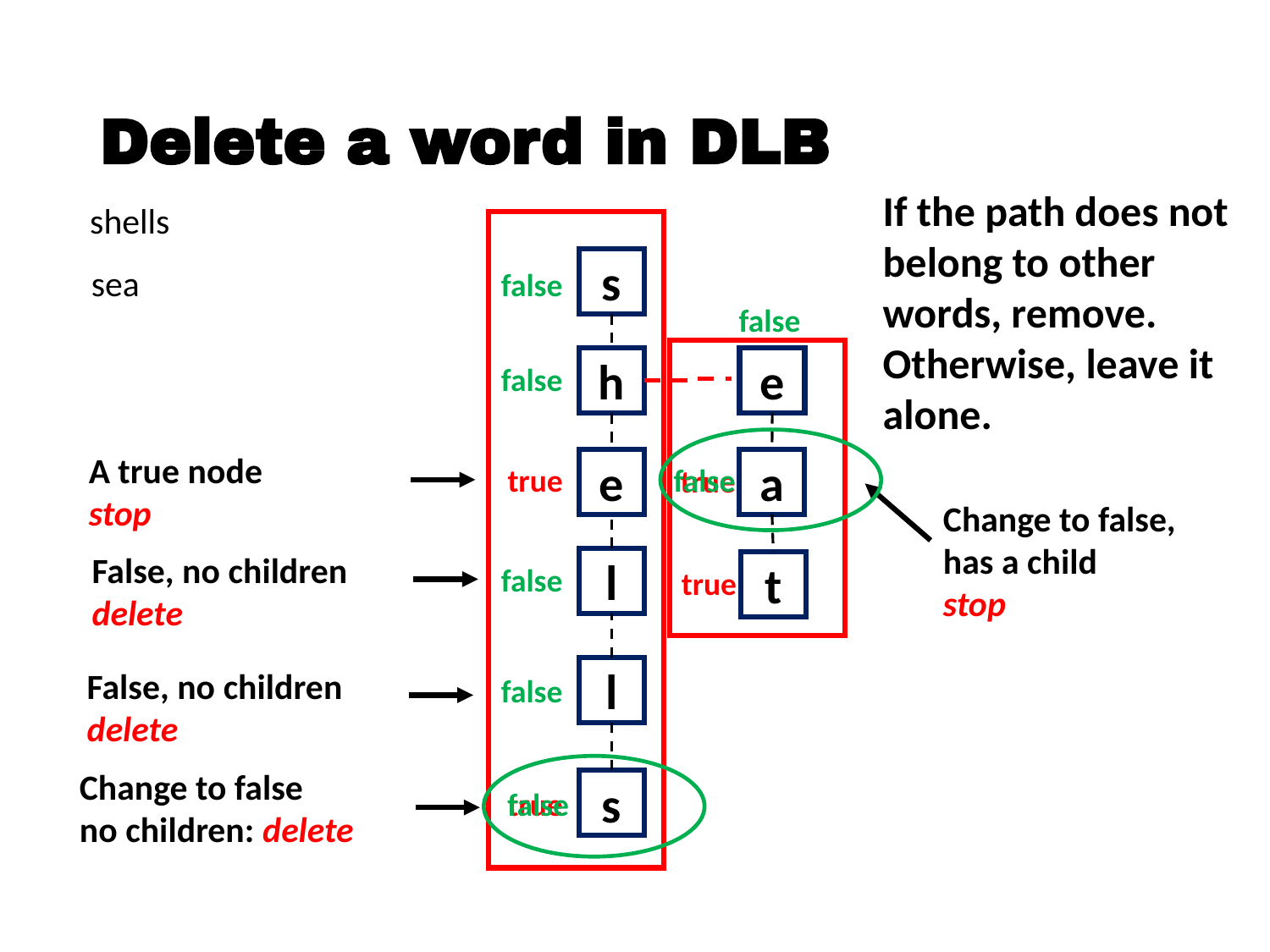

# Delete a word in DLB
If the path does not belong to other words, remove.
Otherwise, leave it alone.
shells

s
sea
false
false

e
h
false

A true node
stop
a
e
true
false
true
Change to false, has a child
stop
False, no children
delete
l
t
false
true
False, no children
delete
l
false

Change to false
no children: delete
s
false
true